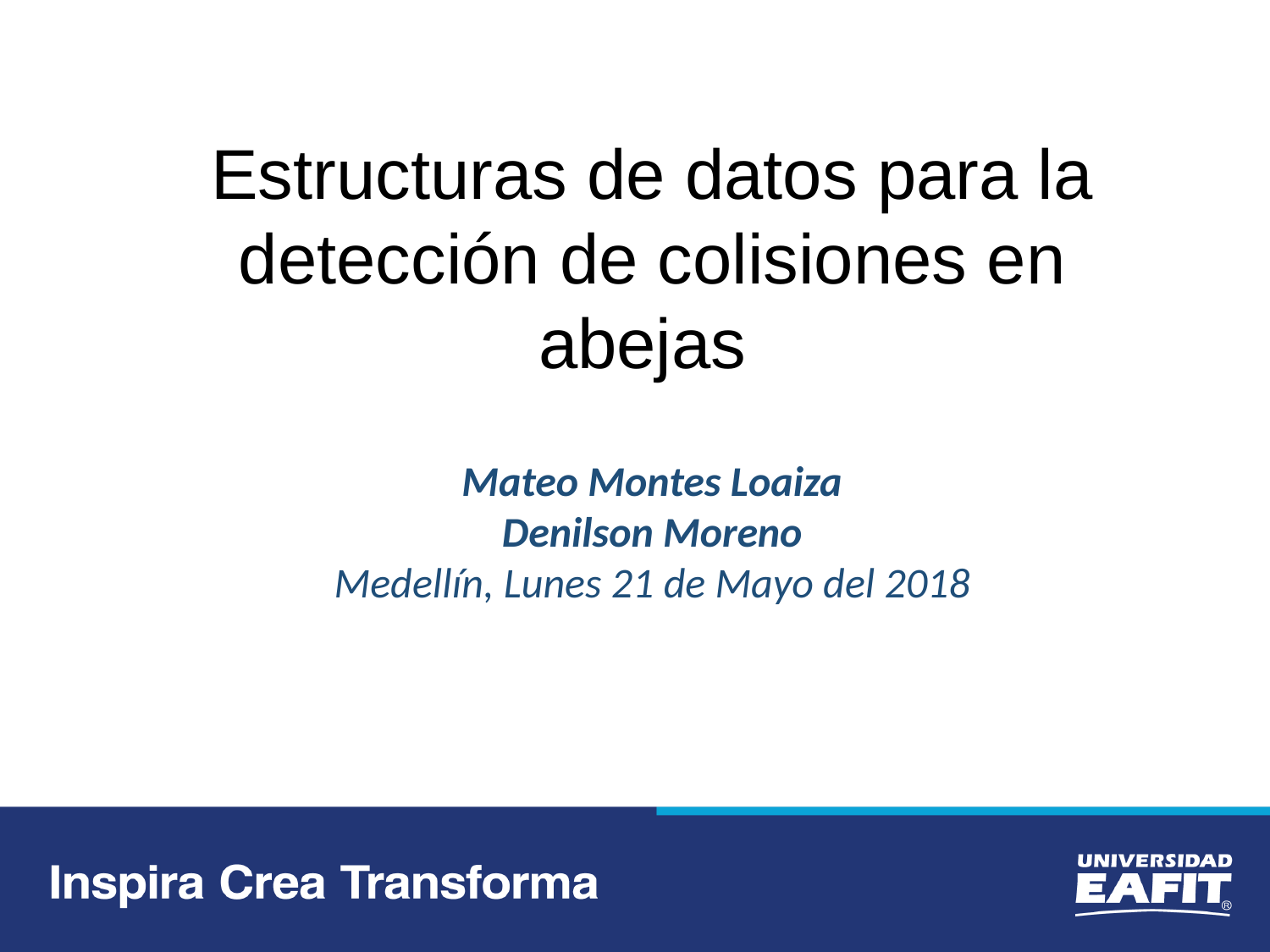

Estructuras de datos para la detección de colisiones en abejas

Mateo Montes Loaiza
Denilson Moreno
Medellín, Lunes 21 de Mayo del 2018